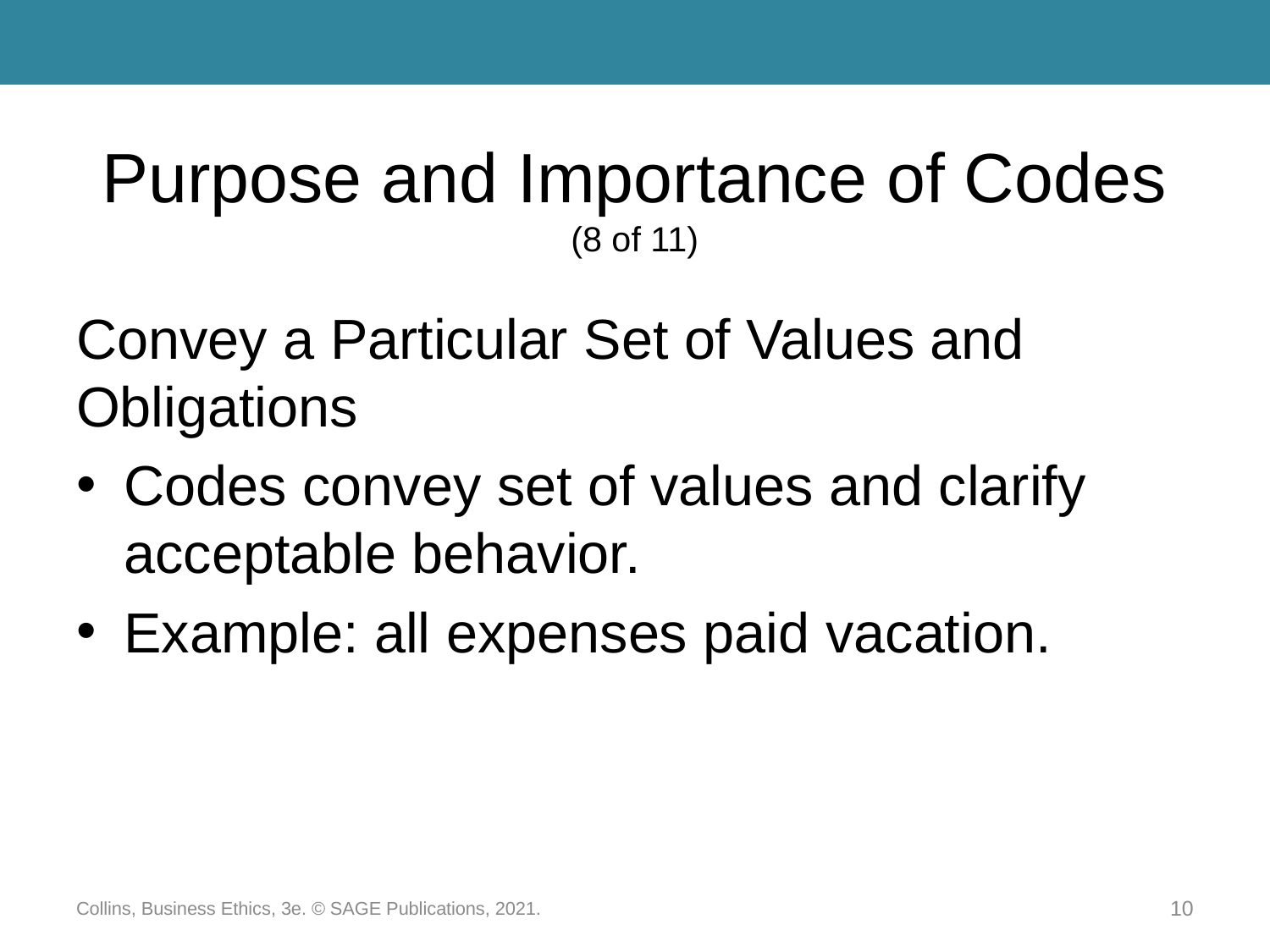

# Purpose and Importance of Codes (8 of 11)
Convey a Particular Set of Values and Obligations
Codes convey set of values and clarify acceptable behavior.
Example: all expenses paid vacation.
Collins, Business Ethics, 3e. © SAGE Publications, 2021.
10